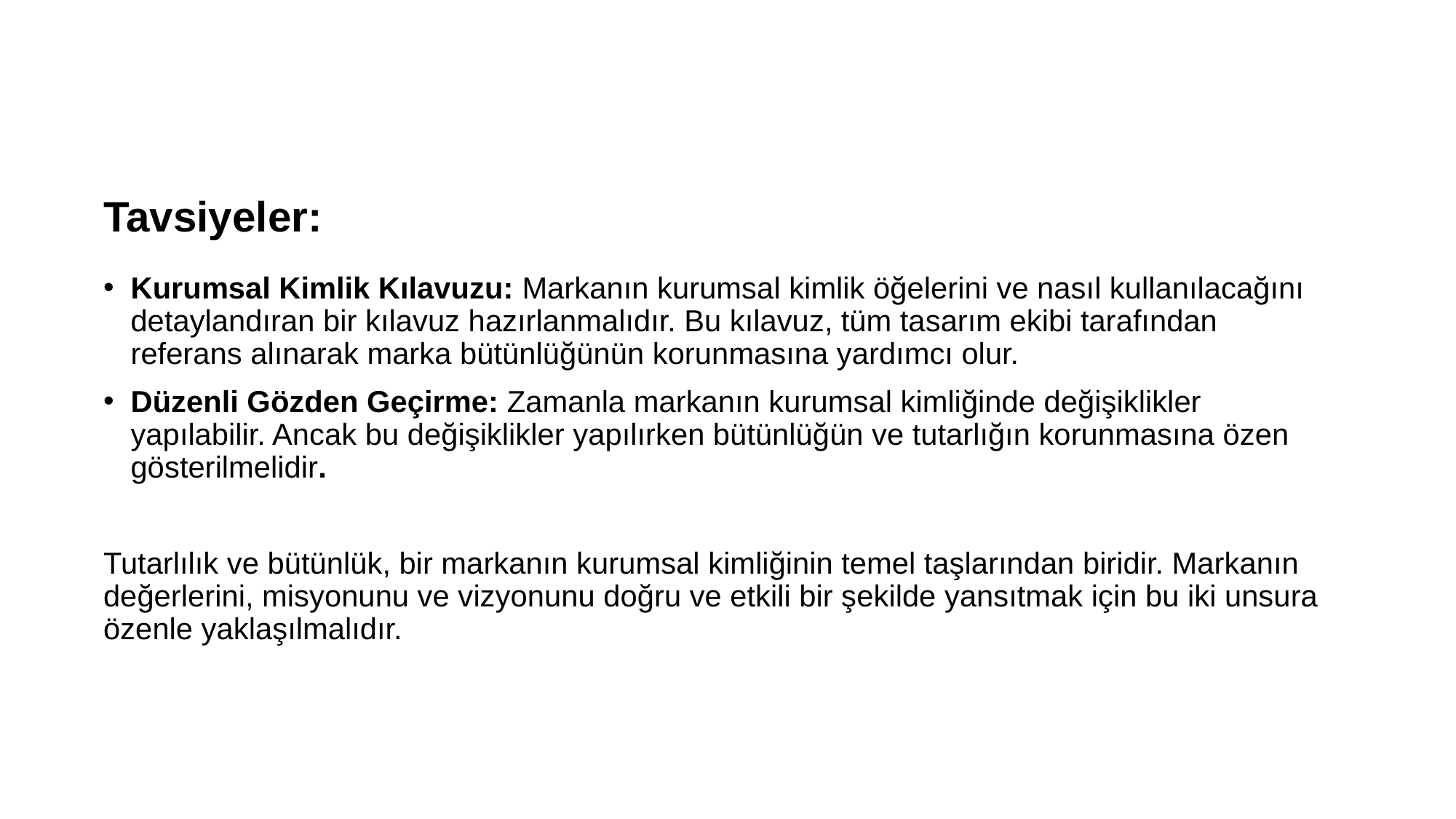

Tavsiyeler:
Kurumsal Kimlik Kılavuzu: Markanın kurumsal kimlik öğelerini ve nasıl kullanılacağını detaylandıran bir kılavuz hazırlanmalıdır. Bu kılavuz, tüm tasarım ekibi tarafından referans alınarak marka bütünlüğünün korunmasına yardımcı olur.
Düzenli Gözden Geçirme: Zamanla markanın kurumsal kimliğinde değişiklikler yapılabilir. Ancak bu değişiklikler yapılırken bütünlüğün ve tutarlığın korunmasına özen gösterilmelidir.

Tutarlılık ve bütünlük, bir markanın kurumsal kimliğinin temel taşlarından biridir. Markanın değerlerini, misyonunu ve vizyonunu doğru ve etkili bir şekilde yansıtmak için bu iki unsura özenle yaklaşılmalıdır.